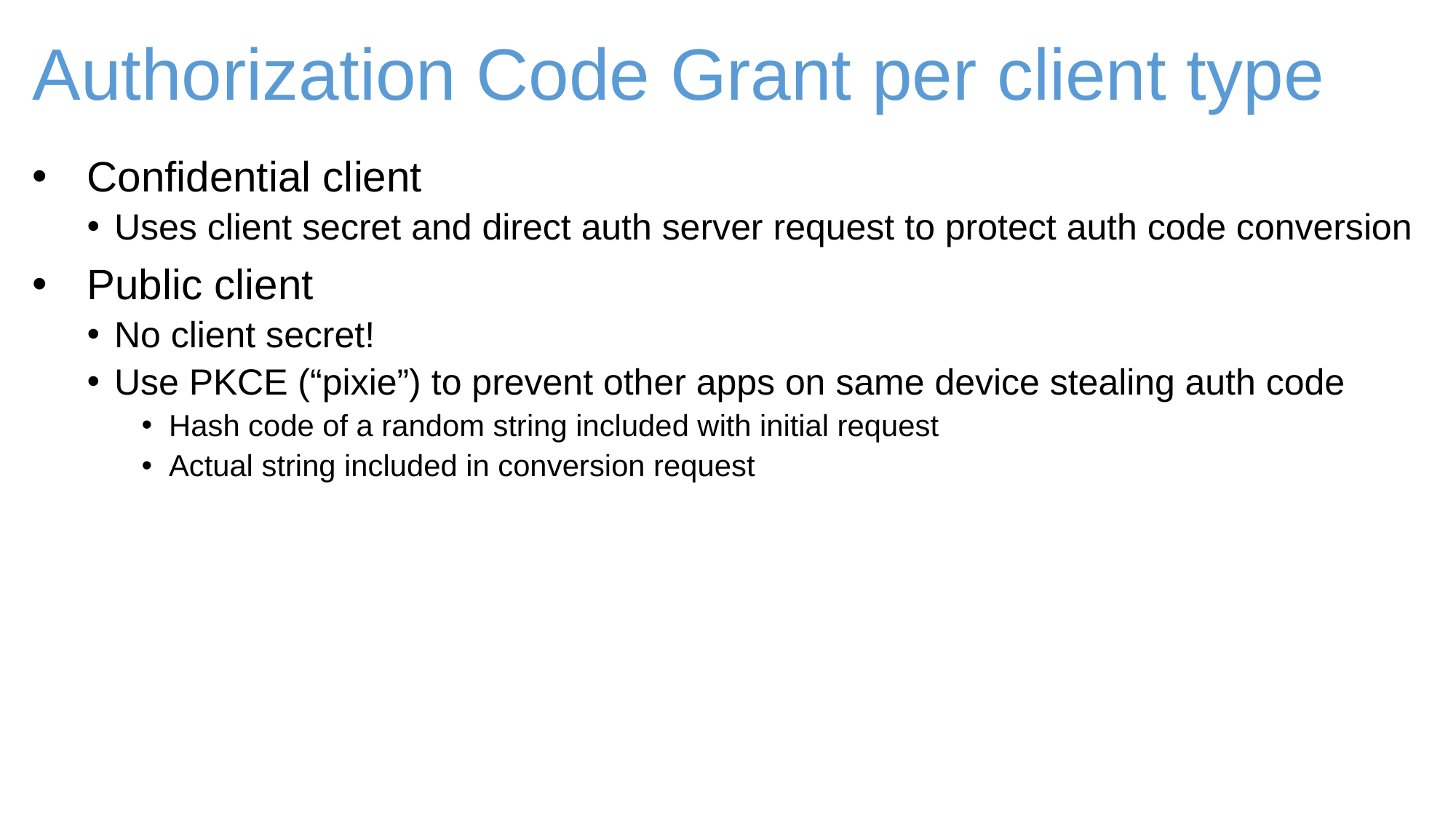

# Authorization Code Grant per client type
Confidential client
Uses client secret and direct auth server request to protect auth code conversion
Public client
No client secret!
Use PKCE (“pixie”) to prevent other apps on same device stealing auth code
Hash code of a random string included with initial request
Actual string included in conversion request